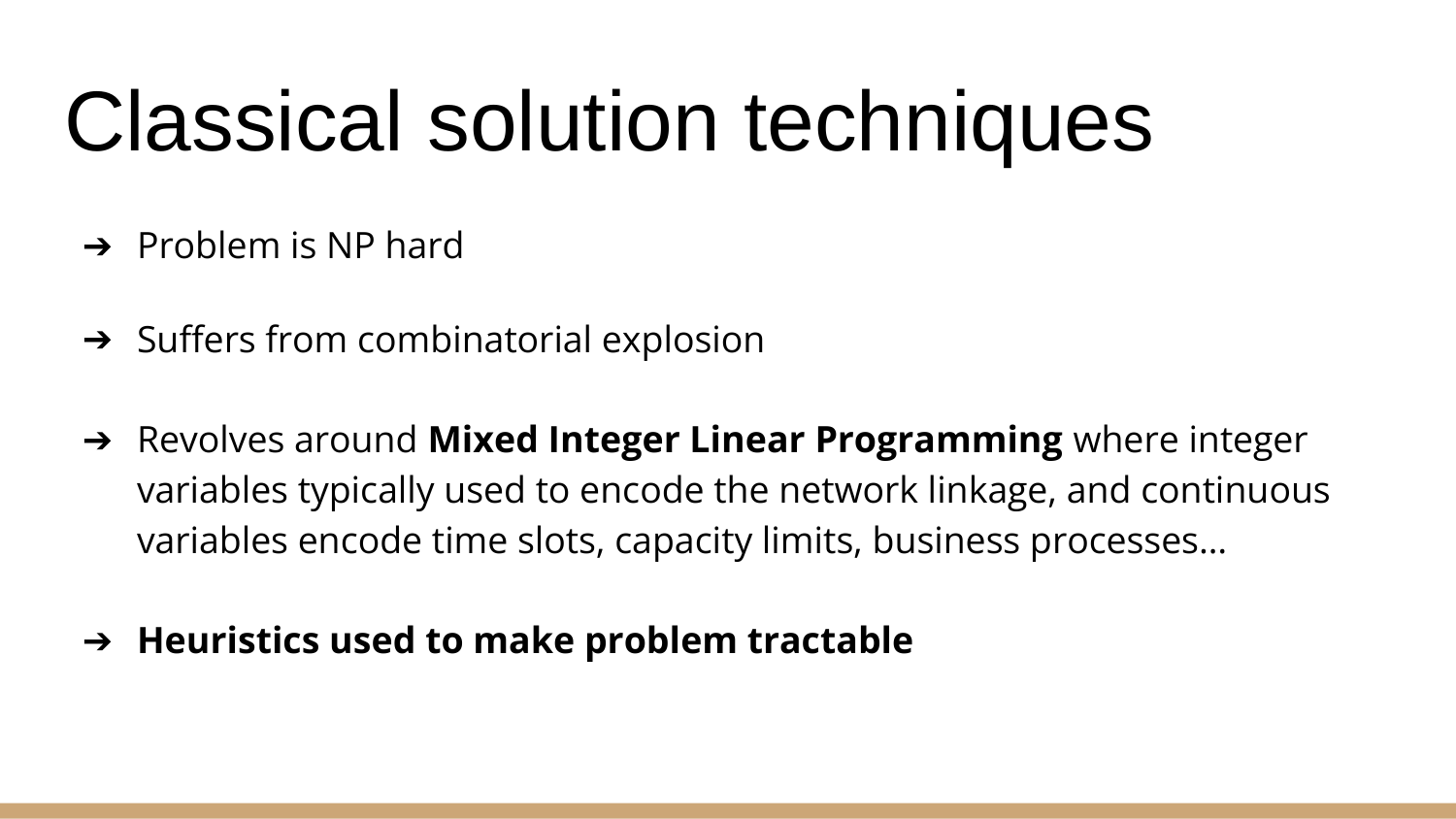

# Classical solution techniques
Problem is NP hard
Suffers from combinatorial explosion
Revolves around Mixed Integer Linear Programming where integer variables typically used to encode the network linkage, and continuous variables encode time slots, capacity limits, business processes…

Heuristics used to make problem tractable